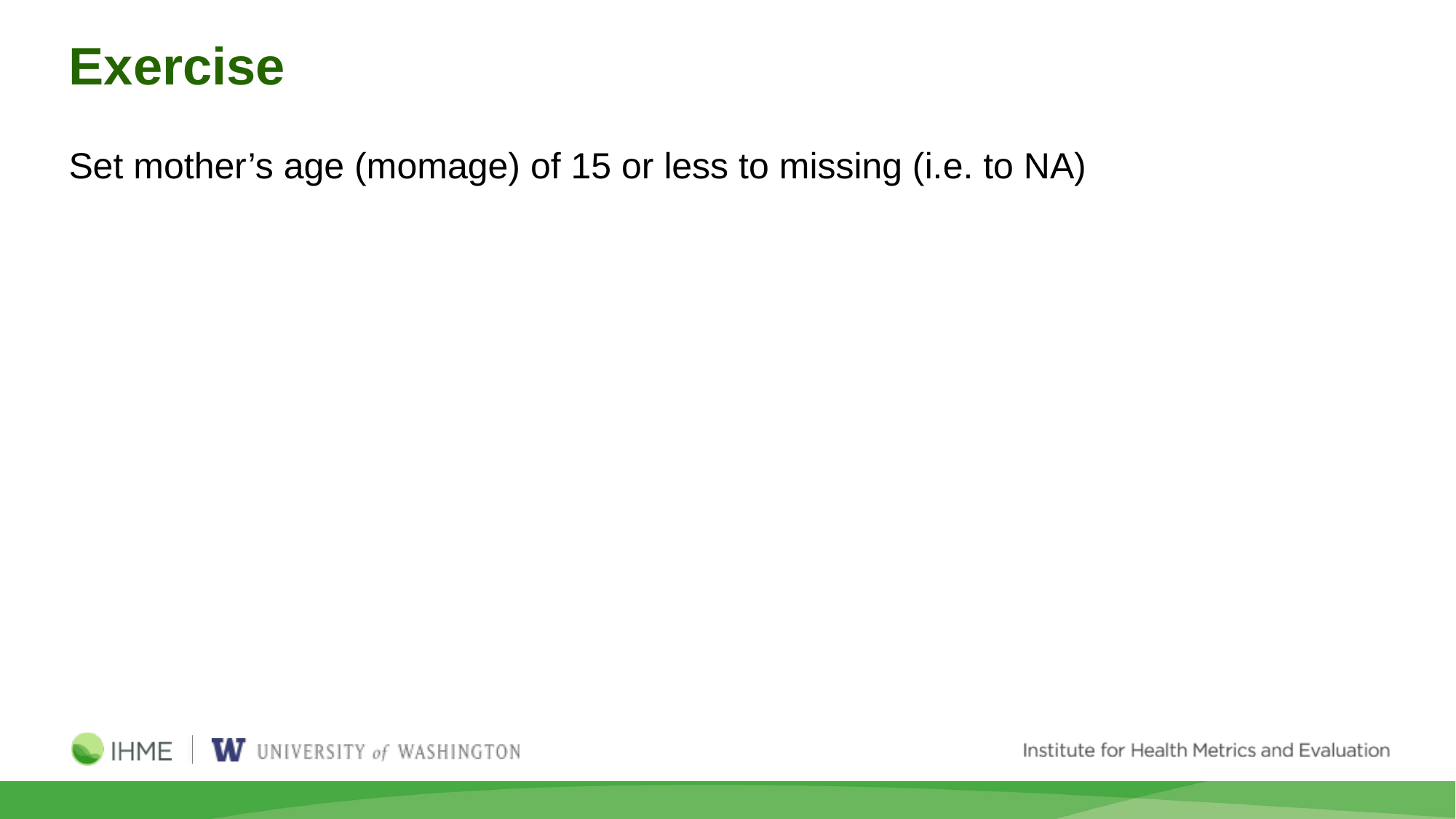

# Exercise
Set mother’s age (momage) of 15 or less to missing (i.e. to NA)